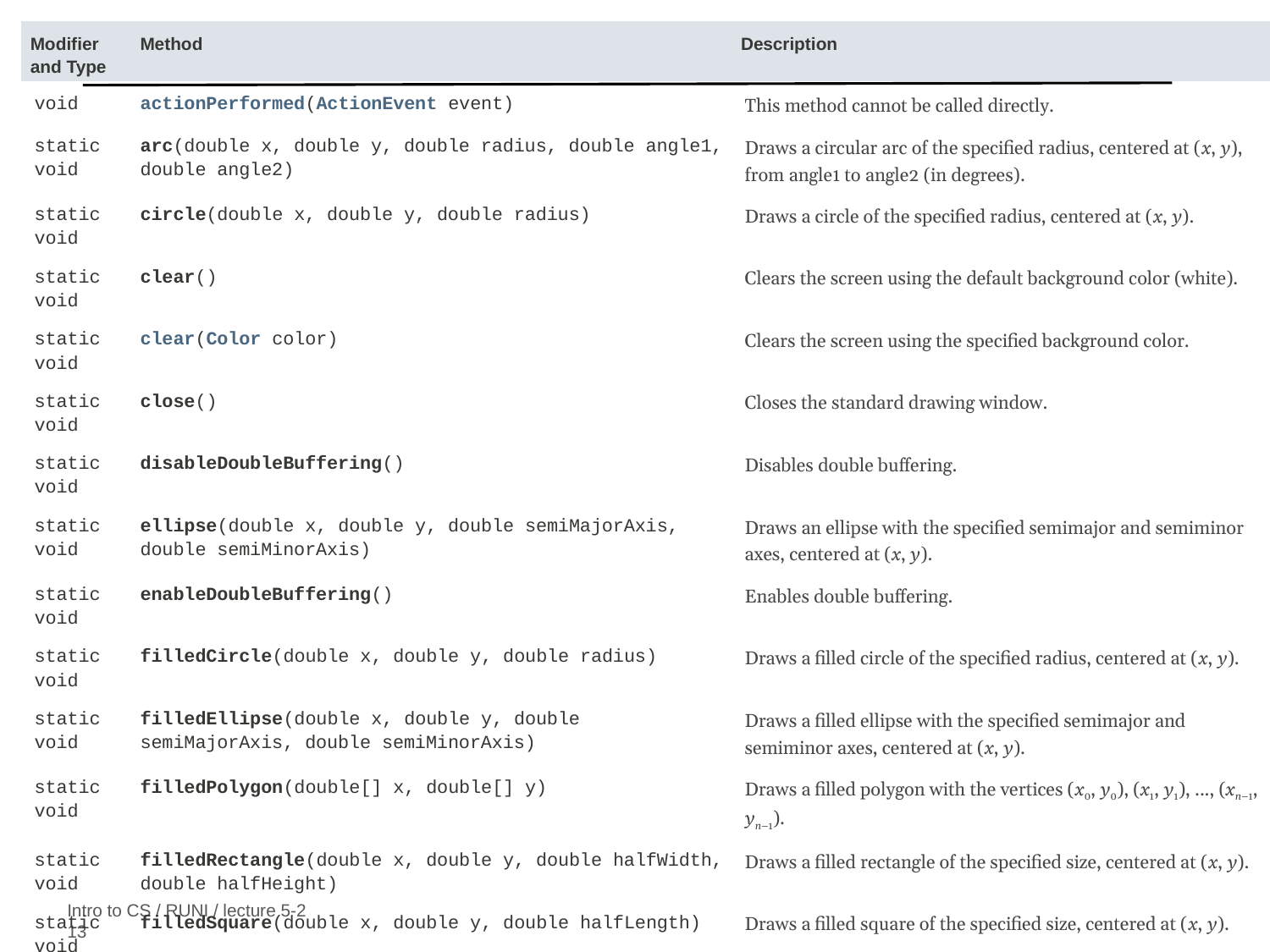

| Modifier and Type | Method | Description |
| --- | --- | --- |
| void | actionPerformed​(ActionEvent event) | This method cannot be called directly. |
| static void | arc​(double x, double y, double radius, double angle1, double angle2) | Draws a circular arc of the specified radius, centered at (x, y), from angle1 to angle2 (in degrees). |
| static void | circle​(double x, double y, double radius) | Draws a circle of the specified radius, centered at (x, y). |
| static void | clear() | Clears the screen using the default background color (white). |
| static void | clear​(Color color) | Clears the screen using the specified background color. |
| static void | close() | Closes the standard drawing window. |
| static void | disableDoubleBuffering() | Disables double buffering. |
| static void | ellipse​(double x, double y, double semiMajorAxis, double semiMinorAxis) | Draws an ellipse with the specified semimajor and semiminor axes, centered at (x, y). |
| static void | enableDoubleBuffering() | Enables double buffering. |
| static void | filledCircle​(double x, double y, double radius) | Draws a filled circle of the specified radius, centered at (x, y). |
| static void | filledEllipse​(double x, double y, double semiMajorAxis, double semiMinorAxis) | Draws a filled ellipse with the specified semimajor and semiminor axes, centered at (x, y). |
| static void | filledPolygon​(double[] x, double[] y) | Draws a filled polygon with the vertices (x0, y0), (x1, y1), ..., (xn–1, yn–1). |
| static void | filledRectangle​(double x, double y, double halfWidth, double halfHeight) | Draws a filled rectangle of the specified size, centered at (x, y). |
| static void | filledSquare​(double x, double y, double halfLength) | Draws a filled square of the specified size, centered at (x, y). |
| static Color | getBackgroundColor() | Returns the current background color. |
| static Font | getFont() | Returns the current font. |
| static Color | getPenColor() | Returns the current pen color. |
| static double | getPenRadius() |  |
# The StdDraw class